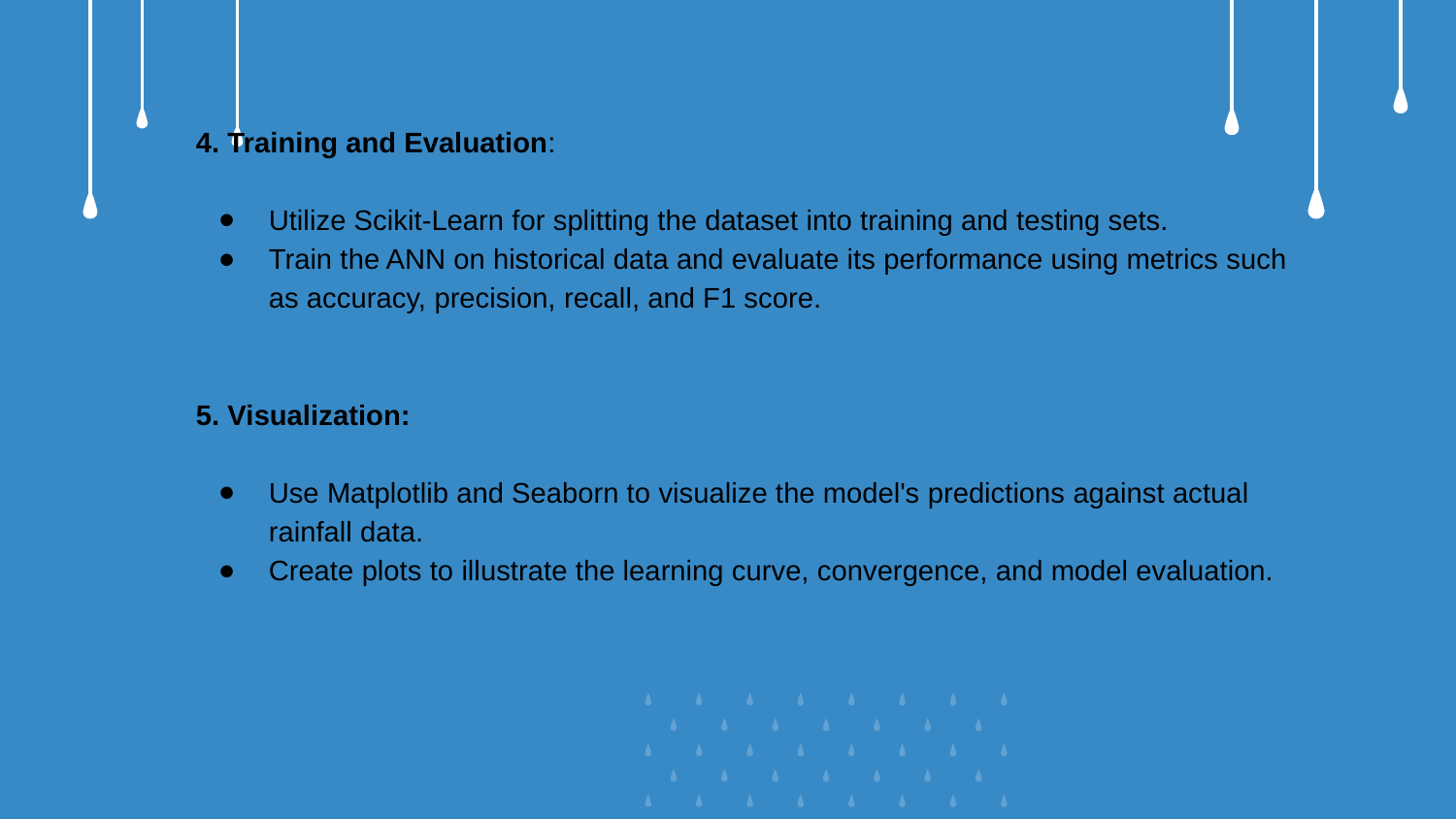

# 4. Training and Evaluation:

Utilize Scikit-Learn for splitting the dataset into training and testing sets.
Train the ANN on historical data and evaluate its performance using metrics such as accuracy, precision, recall, and F1 score.

5. Visualization:

Use Matplotlib and Seaborn to visualize the model's predictions against actual rainfall data.
Create plots to illustrate the learning curve, convergence, and model evaluation.